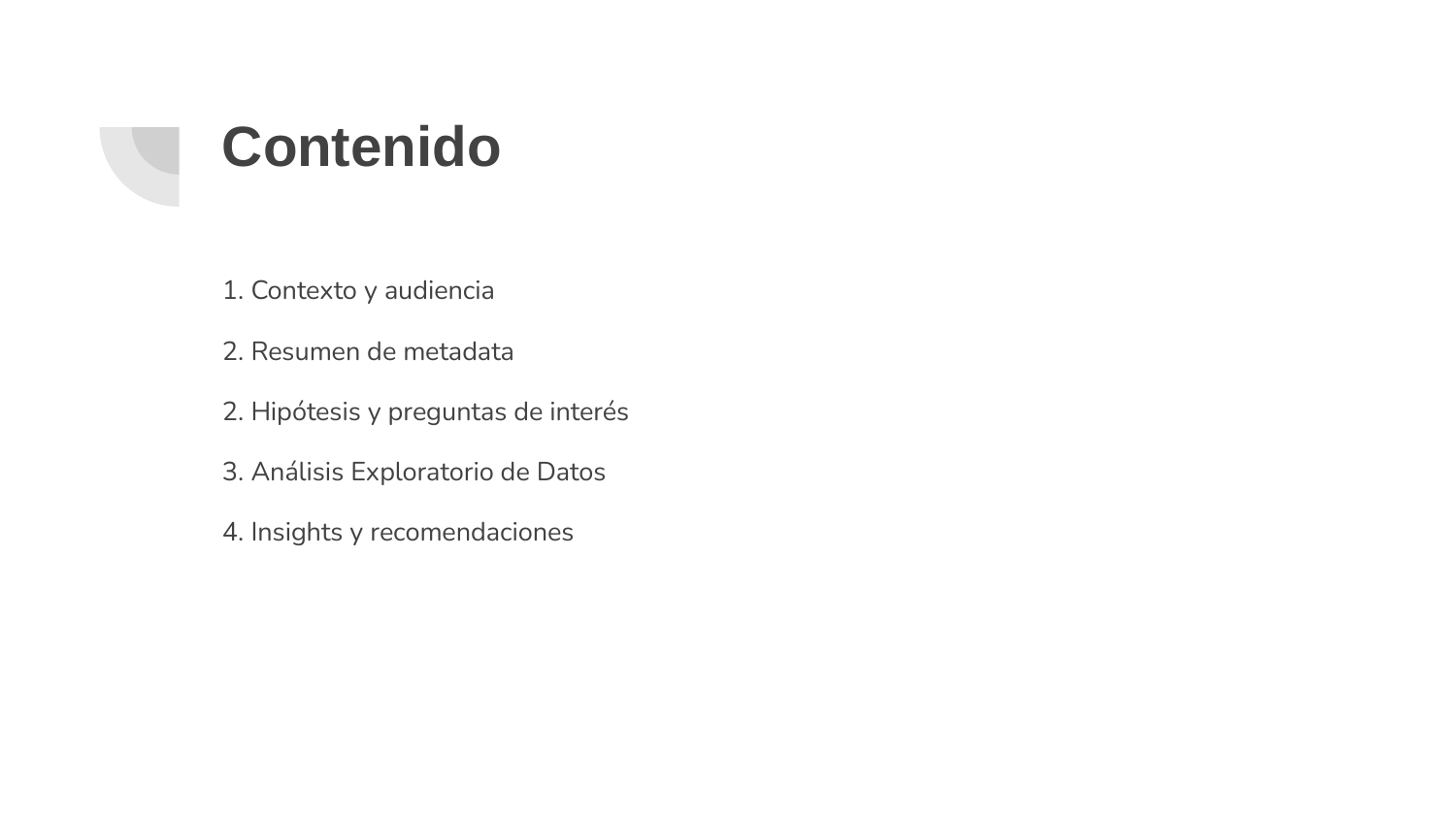

# Contenido
1. Contexto y audiencia
2. Resumen de metadata
2. Hipótesis y preguntas de interés
3. Análisis Exploratorio de Datos
4. Insights y recomendaciones